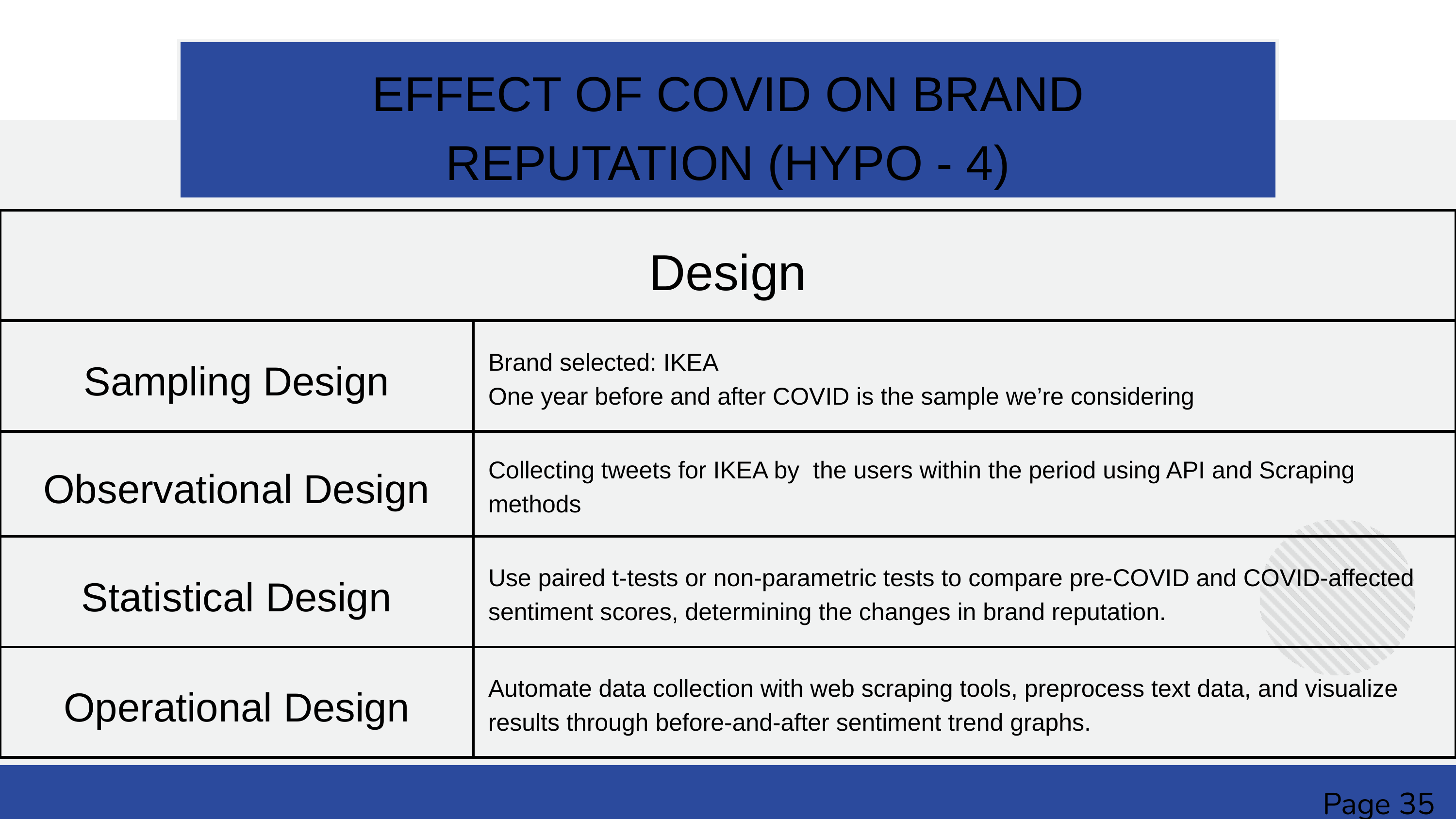

EFFECT OF COVID ON BRAND REPUTATION (HYPO - 4)

| Design | Design |
| --- | --- |
| Sampling Design | Brand selected: IKEA One year before and after COVID is the sample we’re considering |
| Observational Design | Collecting tweets for IKEA by the users within the period using API and Scraping methods |
| Statistical Design | Use paired t-tests or non-parametric tests to compare pre-COVID and COVID-affected sentiment scores, determining the changes in brand reputation. |
| Operational Design | Automate data collection with web scraping tools, preprocess text data, and visualize results through before-and-after sentiment trend graphs. |

Page 35